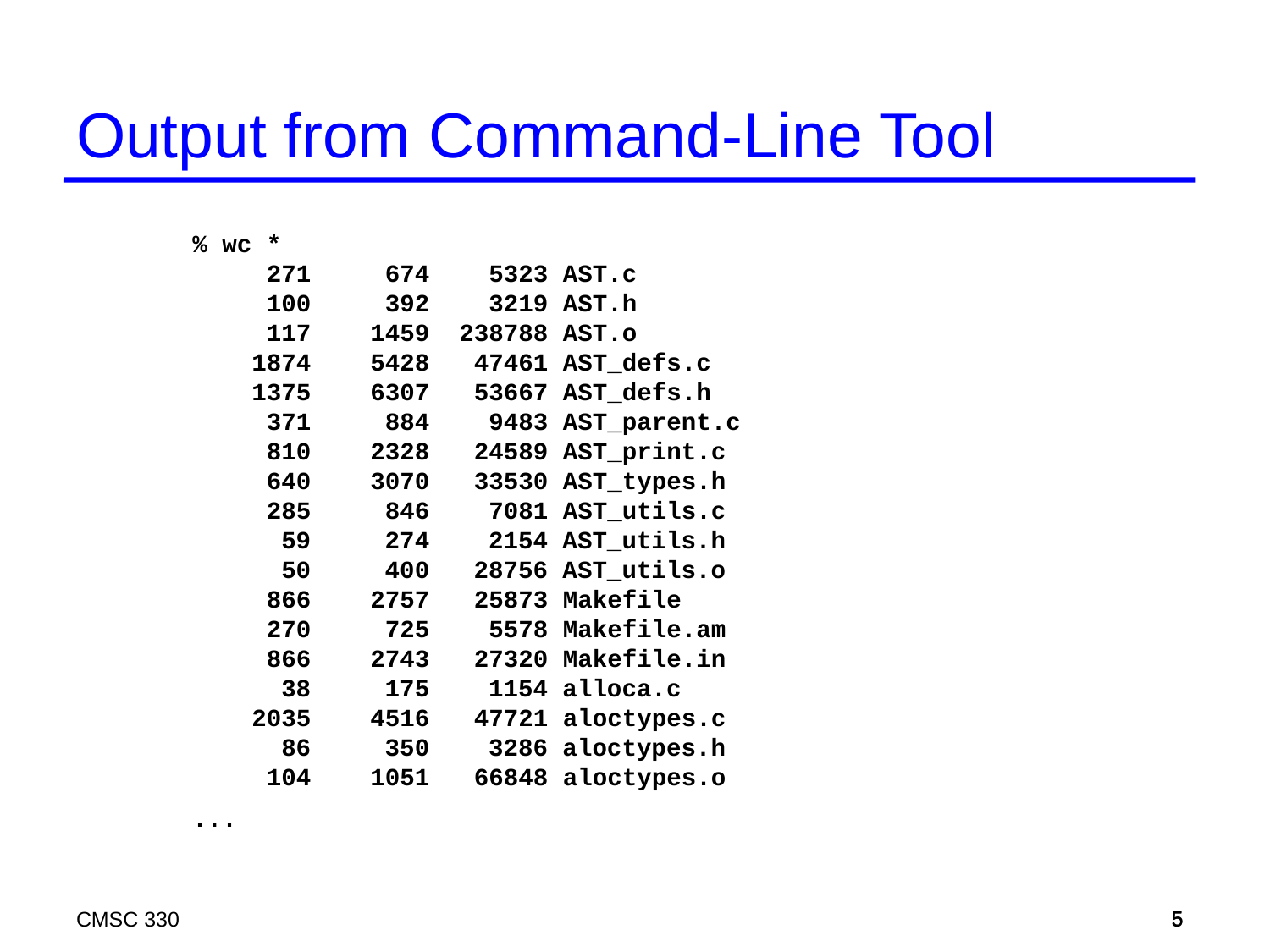

# Output from Command-Line Tool
% wc *
     271     674    5323 AST.c
     100     392    3219 AST.h
     117    1459  238788 AST.o
    1874    5428   47461 AST_defs.c
    1375    6307   53667 AST_defs.h
     371     884    9483 AST_parent.c
     810    2328   24589 AST_print.c
     640    3070   33530 AST_types.h
     285     846    7081 AST_utils.c
      59     274    2154 AST_utils.h
      50     400   28756 AST_utils.o
     866    2757   25873 Makefile
     270     725    5578 Makefile.am
     866    2743   27320 Makefile.in
      38     175    1154 alloca.c
    2035    4516   47721 aloctypes.c
      86     350    3286 aloctypes.h
     104    1051   66848 aloctypes.o
...
CMSC 330
5
5